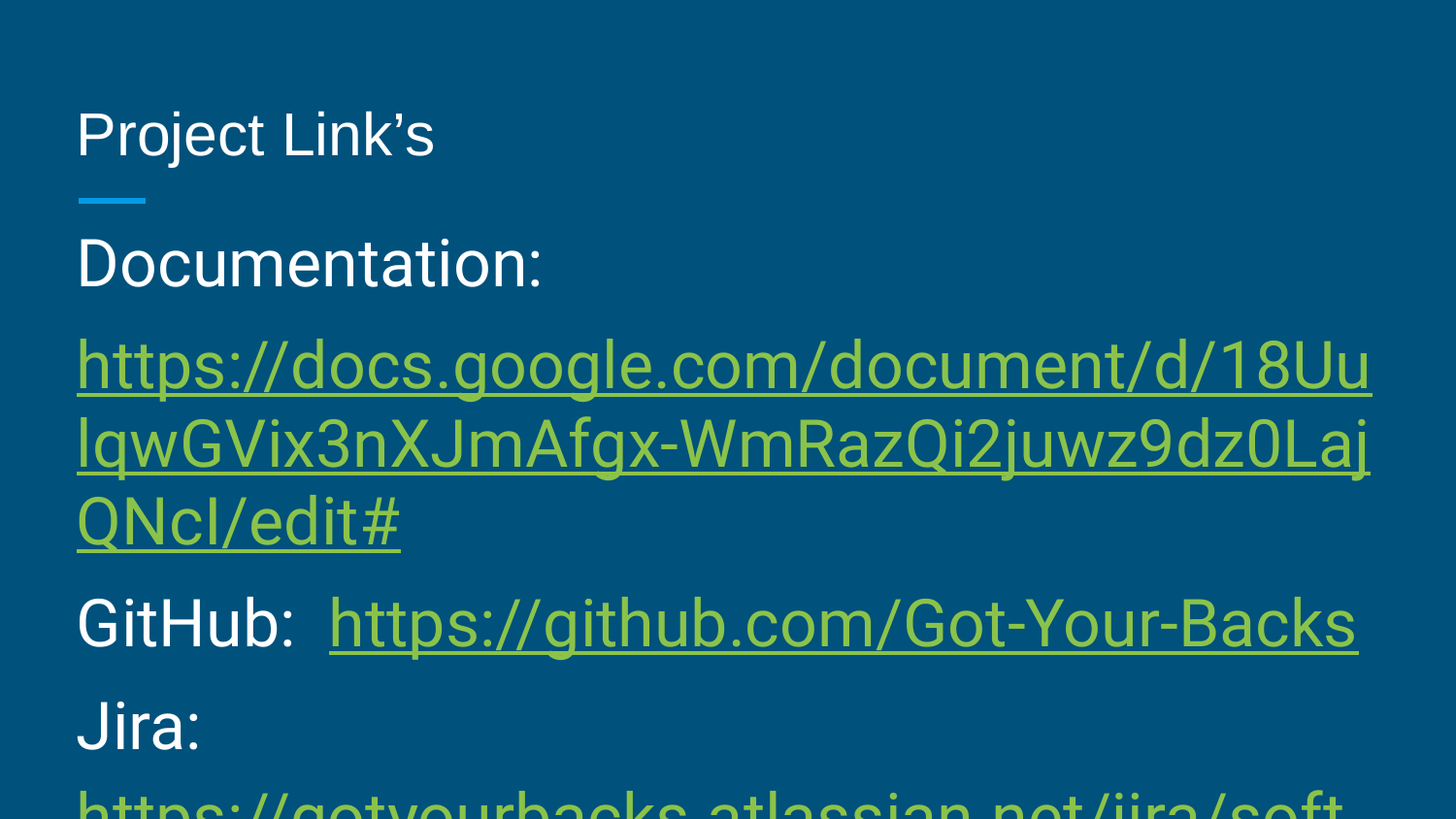

# Project Link’s
Documentation:
https://docs.google.com/document/d/18UulqwGVix3nXJmAfgx-WmRazQi2juwz9dz0LajQNcI/edit#
GitHub:  https://github.com/Got-Your-Backs
Jira: https://gotyourbacks.atlassian.net/jira/software/projects/PAYL/boards/18